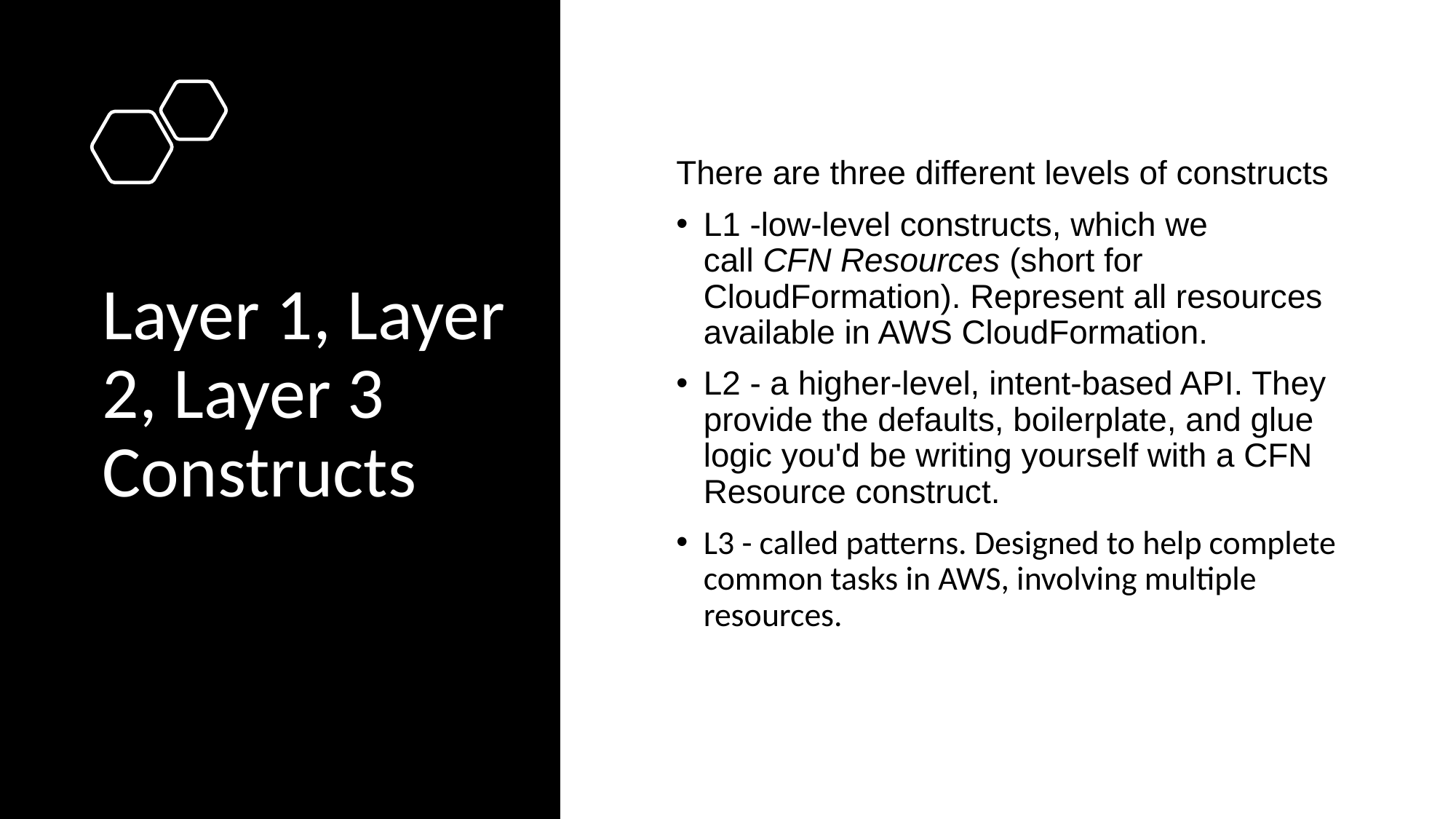

# Layer 1, Layer 2, Layer 3 Constructs
There are three different levels of constructs
L1 -low-level constructs, which we call CFN Resources (short for CloudFormation). Represent all resources available in AWS CloudFormation.
L2 - a higher-level, intent-based API. They provide the defaults, boilerplate, and glue logic you'd be writing yourself with a CFN Resource construct.
L3 - called patterns. Designed to help complete common tasks in AWS, involving multiple resources.